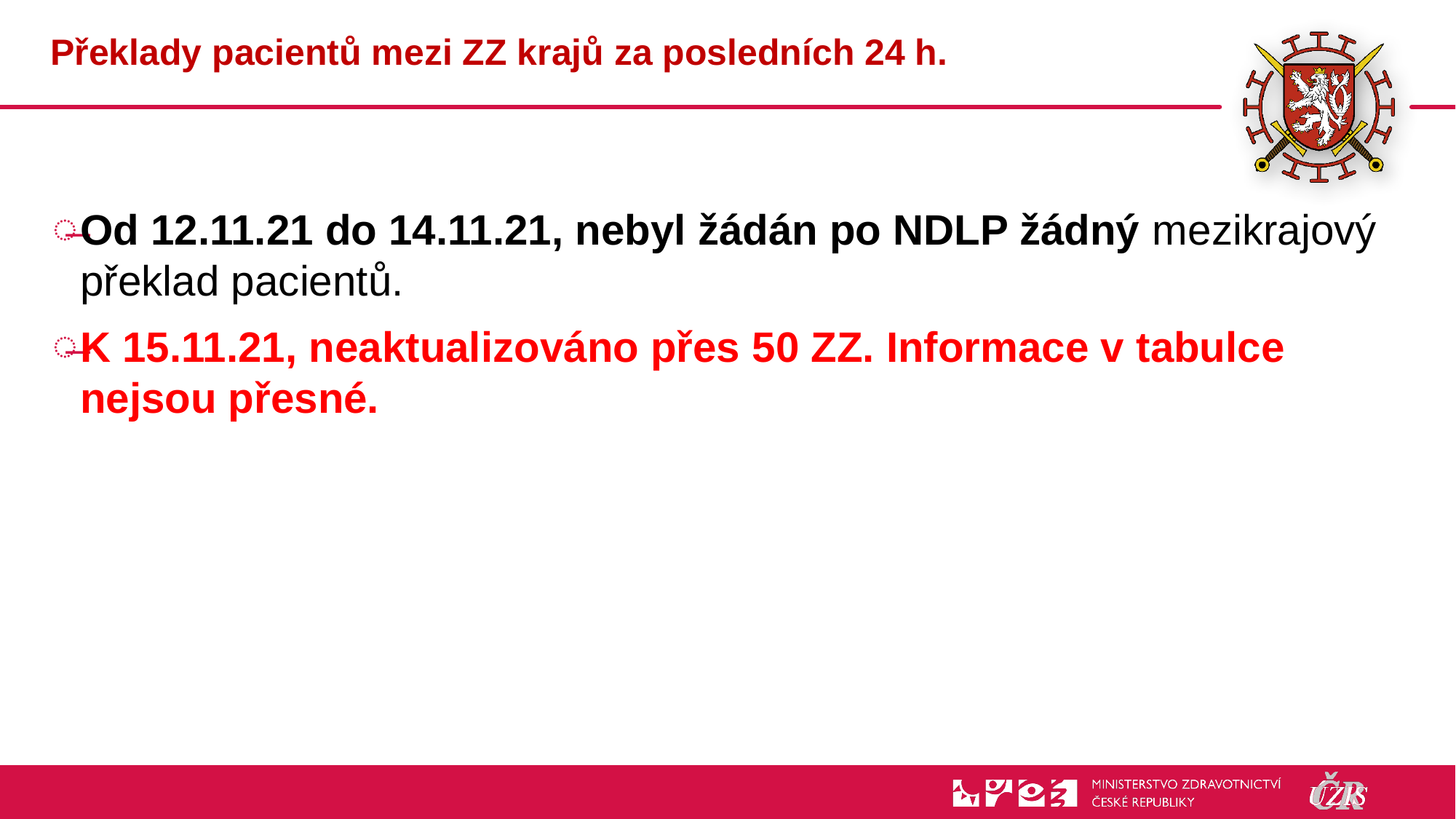

# Překlady pacientů mezi ZZ krajů za posledních 24 h.
Od 12.11.21 do 14.11.21, nebyl žádán po NDLP žádný mezikrajový překlad pacientů.
K 15.11.21, neaktualizováno přes 50 ZZ. Informace v tabulce nejsou přesné.